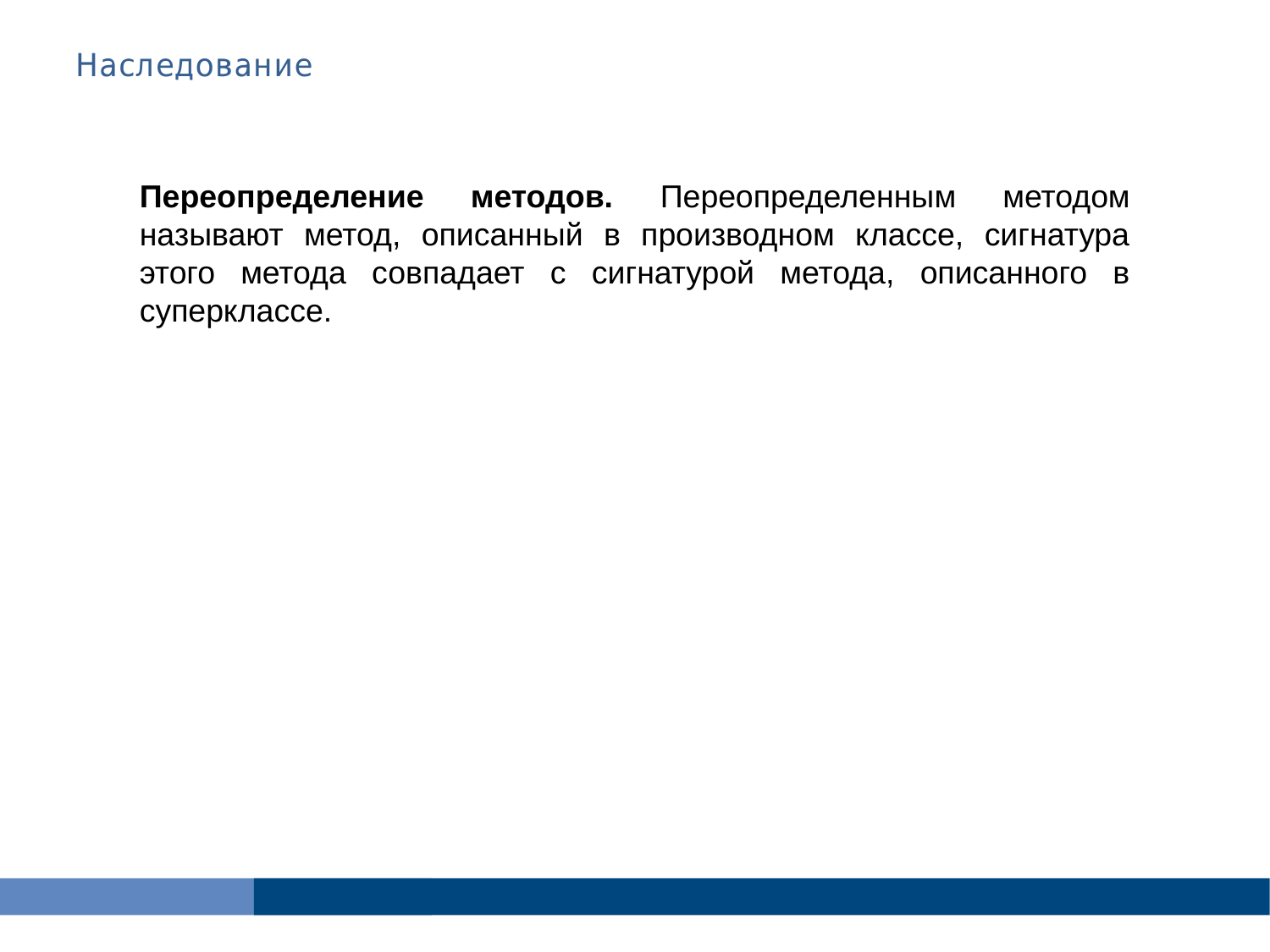

Наследование
Переопределение методов. Переопределенным методом называют метод, описанный в производном классе, сигнатура этого метода совпадает с сигнатурой метода, описанного в суперклассе.